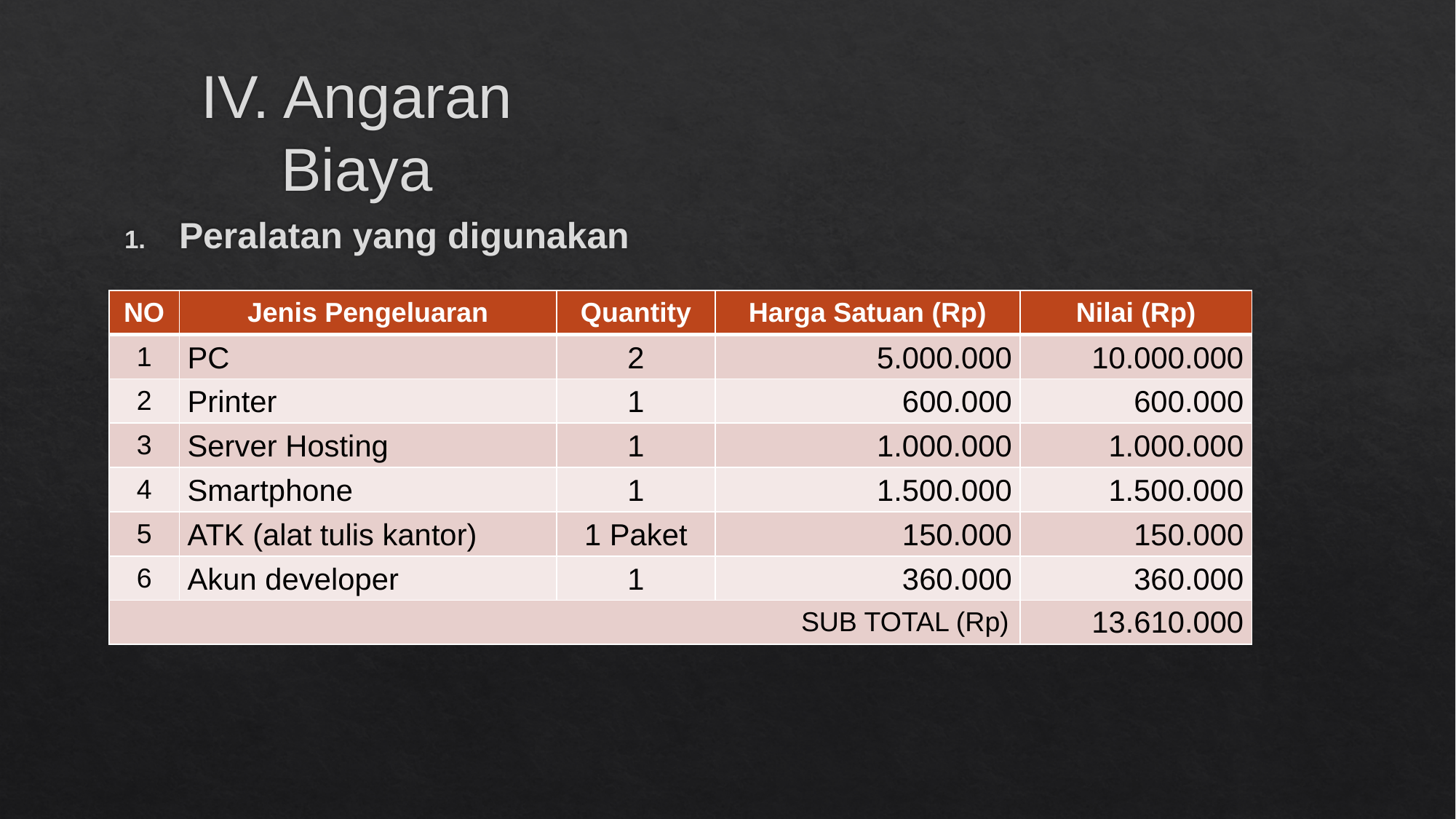

# IV. Angaran Biaya
Peralatan yang digunakan

| NO | Jenis Pengeluaran | Quantity | Harga Satuan (Rp) | Nilai (Rp) |
| --- | --- | --- | --- | --- |
| 1 | PC | 2 | 5.000.000 | 10.000.000 |
| 2 | Printer | 1 | 600.000 | 600.000 |
| 3 | Server Hosting | 1 | 1.000.000 | 1.000.000 |
| 4 | Smartphone | 1 | 1.500.000 | 1.500.000 |
| 5 | ATK (alat tulis kantor) | 1 Paket | 150.000 | 150.000 |
| 6 | Akun developer | 1 | 360.000 | 360.000 |
| SUB TOTAL (Rp) |  |  |  | 13.610.000 |